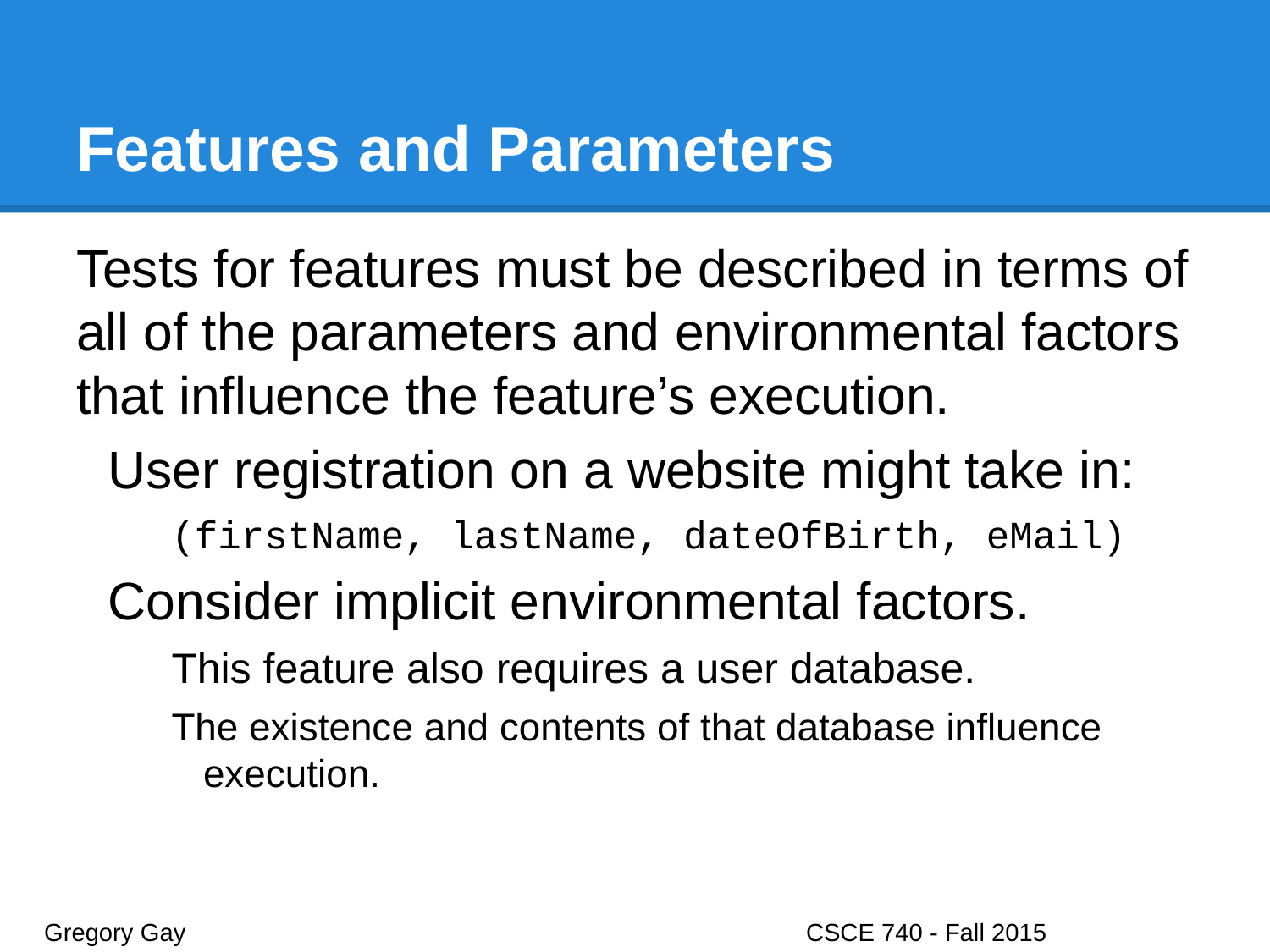

# Features and Parameters
Tests for features must be described in terms of all of the parameters and environmental factors that influence the feature’s execution.
User registration on a website might take in:
(firstName, lastName, dateOfBirth, eMail)
Consider implicit environmental factors.
This feature also requires a user database.
The existence and contents of that database influence execution.
Gregory Gay					CSCE 740 - Fall 2015								38